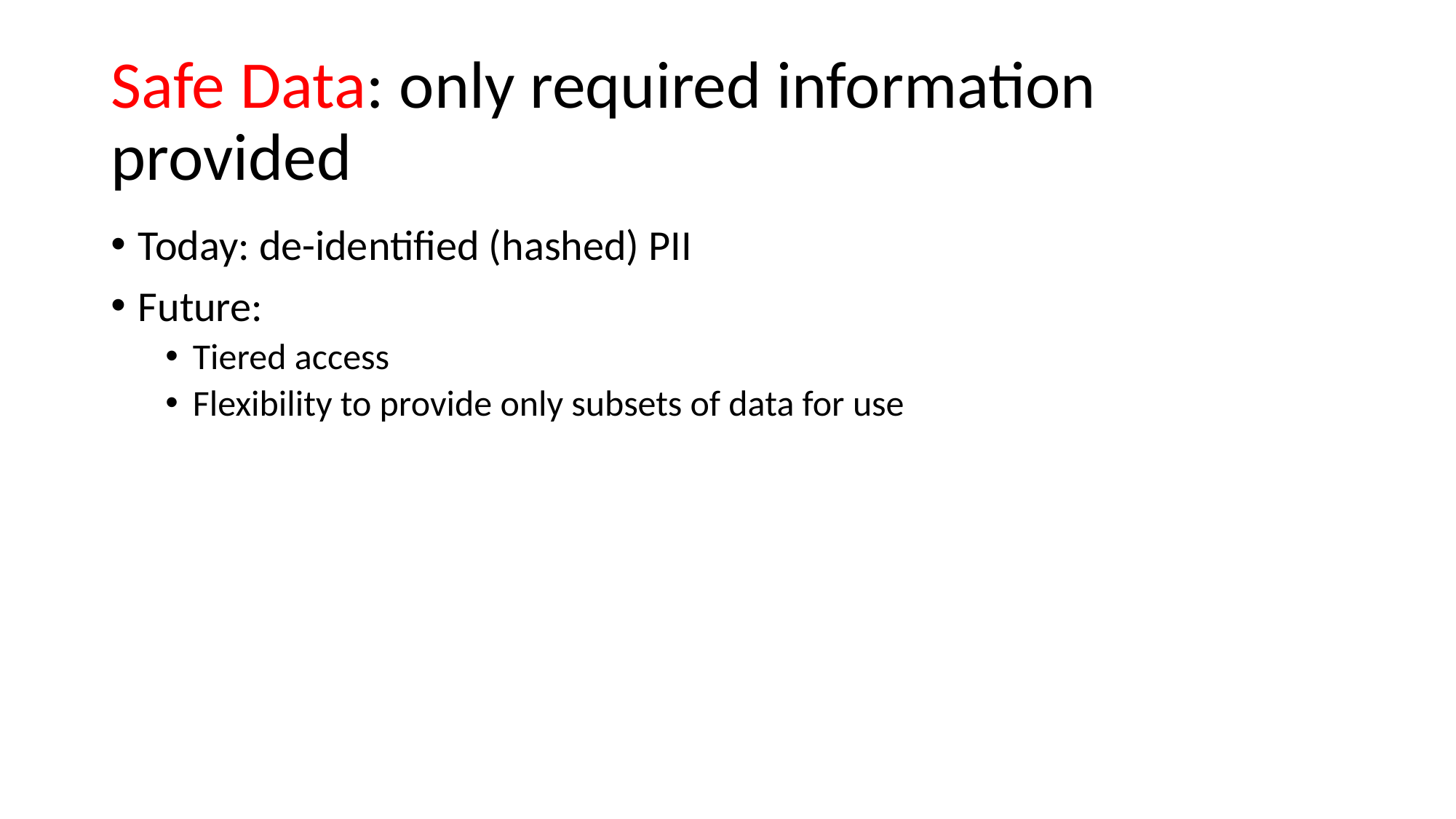

# Safe Data: only required information provided
Today: de-identified (hashed) PII
Future:
Tiered access
Flexibility to provide only subsets of data for use